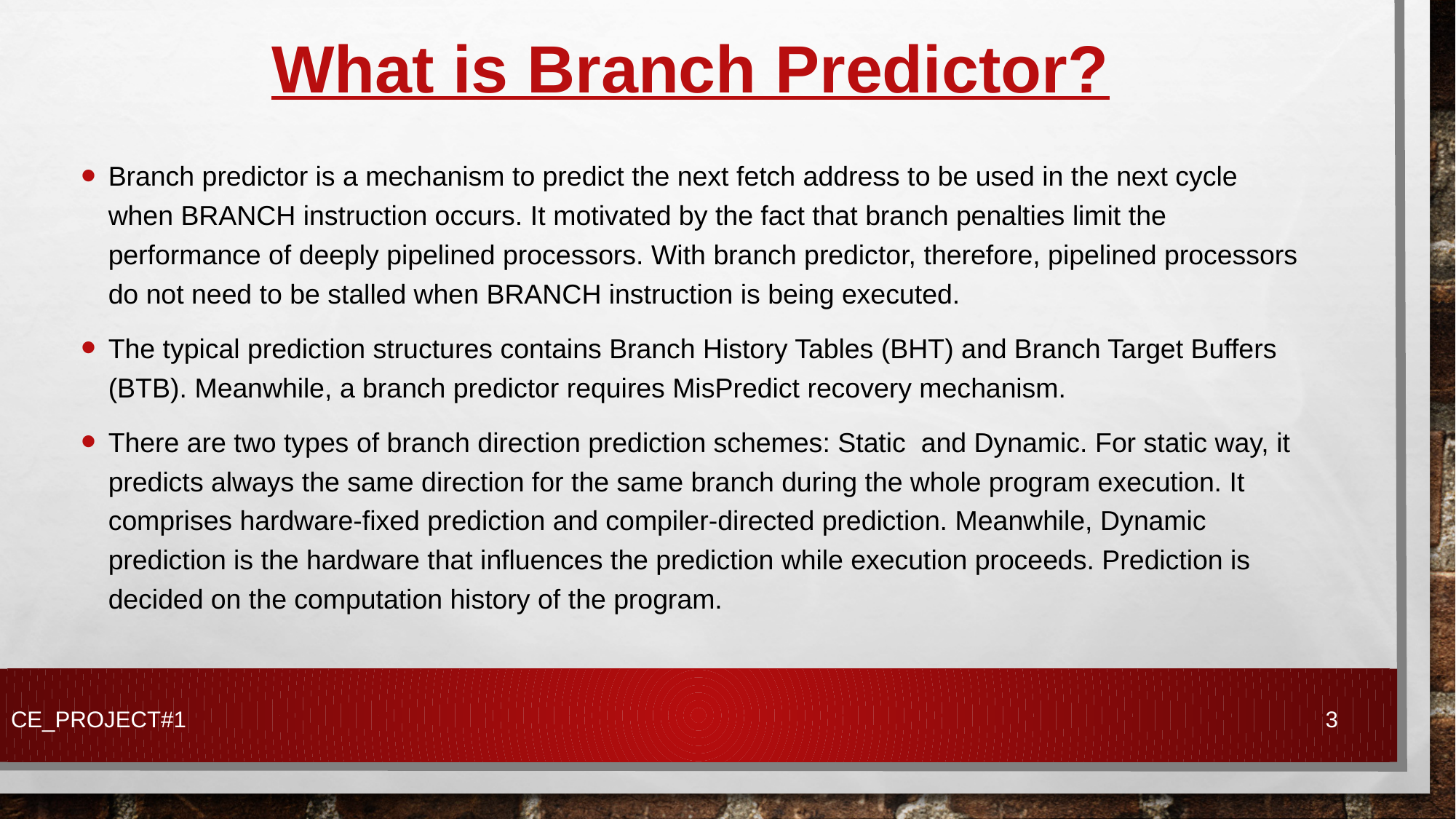

# What is Branch Predictor?
Branch predictor is a mechanism to predict the next fetch address to be used in the next cycle when BRANCH instruction occurs. It motivated by the fact that branch penalties limit the performance of deeply pipelined processors. With branch predictor, therefore, pipelined processors do not need to be stalled when BRANCH instruction is being executed.
The typical prediction structures contains Branch History Tables (BHT) and Branch Target Buffers (BTB). Meanwhile, a branch predictor requires MisPredict recovery mechanism.
There are two types of branch direction prediction schemes: Static  and Dynamic. For static way, it predicts always the same direction for the same branch during the whole program execution. It comprises hardware-fixed prediction and compiler-directed prediction. Meanwhile, Dynamic prediction is the hardware that influences the prediction while execution proceeds. Prediction is decided on the computation history of the program.
CE_PROJECT#1
3